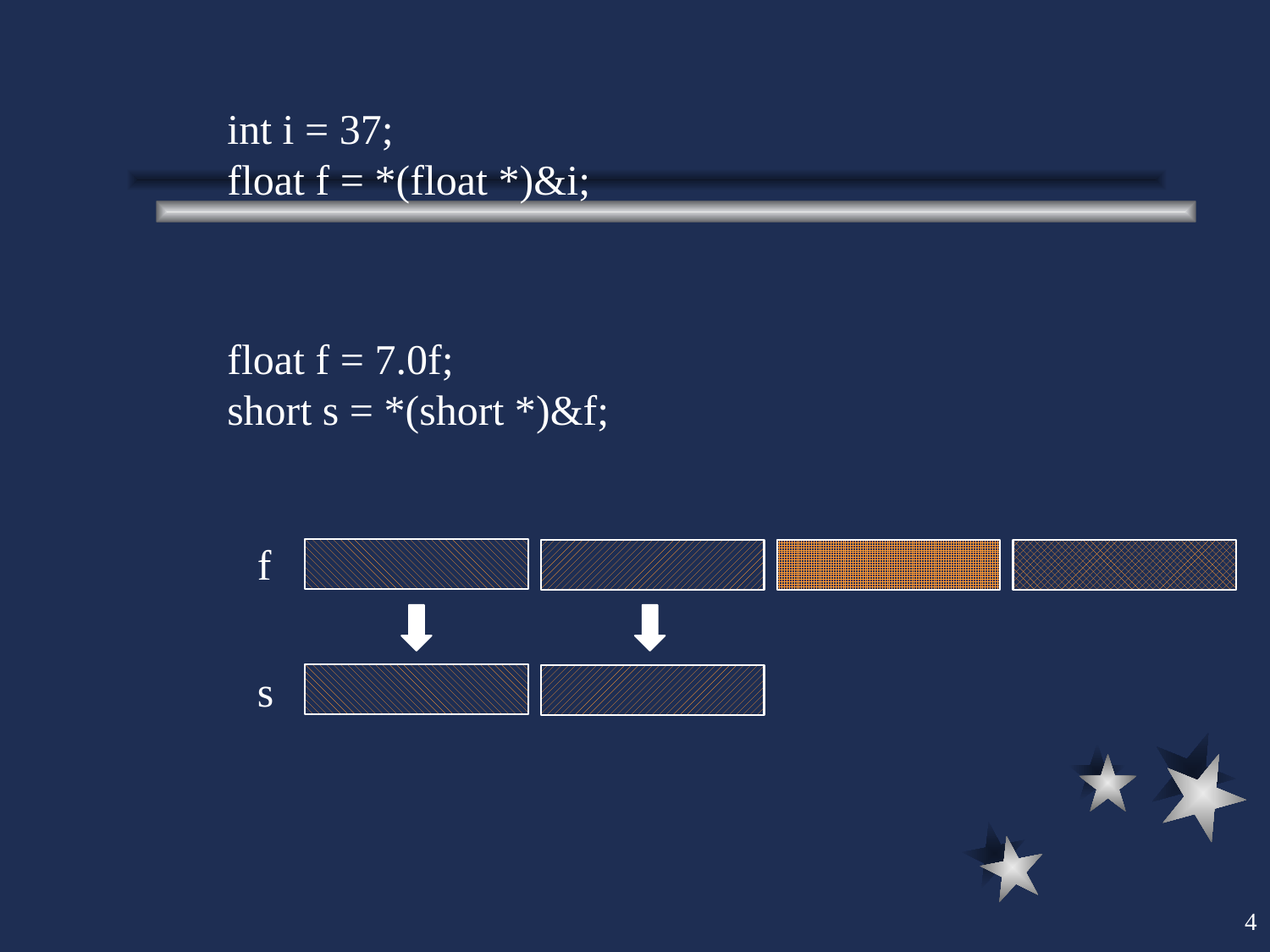

int i = 37;
float f = *(float *)&i;
float f = 7.0f;
short s = *(short *)&f;
f

s

4